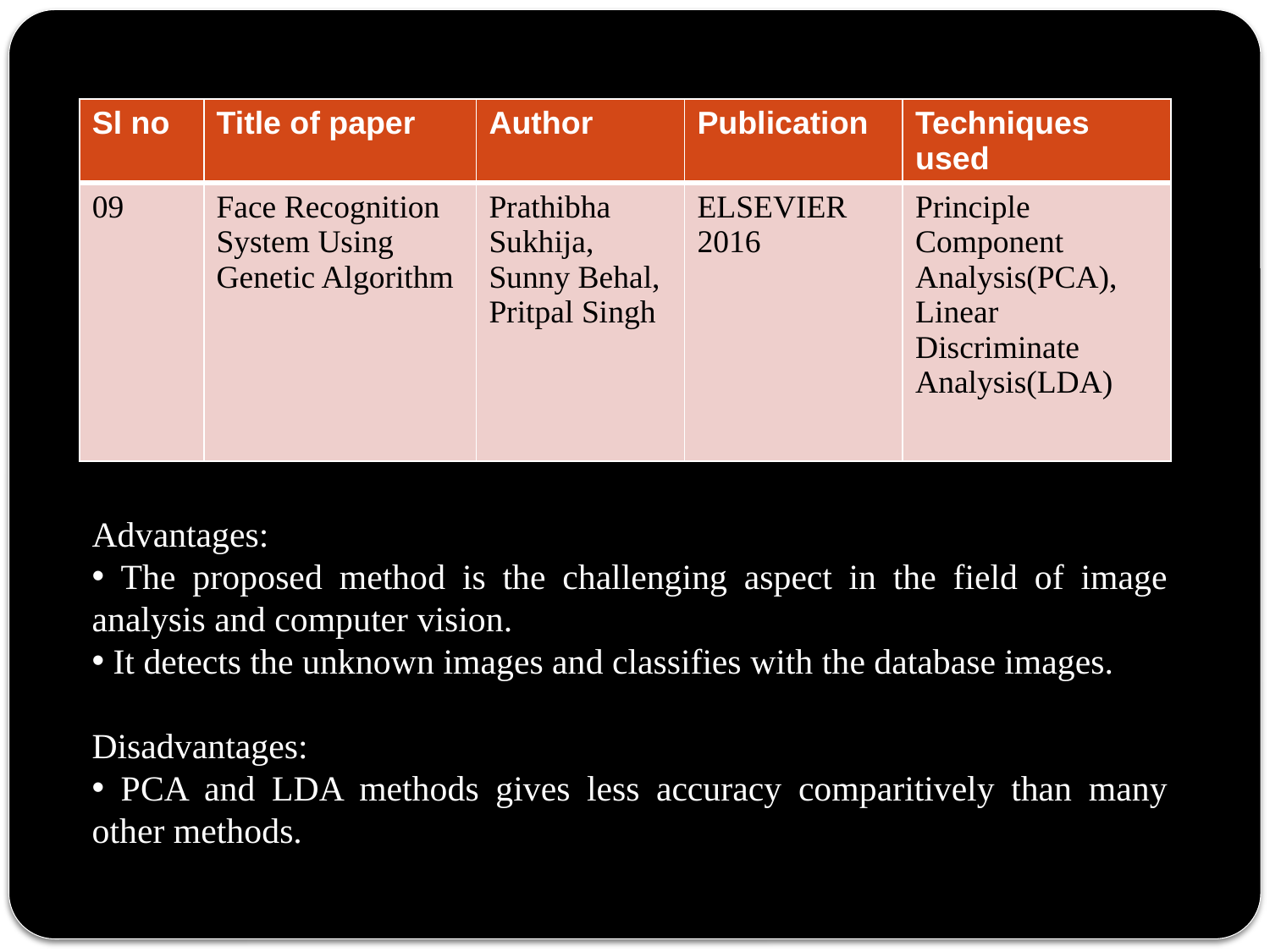

| Sl no | Title of paper | Author | Publication | Techniques used |
| --- | --- | --- | --- | --- |
| 09 | Face Recognition System Using Genetic Algorithm | Prathibha Sukhija, Sunny Behal, Pritpal Singh | ELSEVIER 2016 | Principle Component Analysis(PCA), Linear Discriminate Analysis(LDA) |
Advantages:
 The proposed method is the challenging aspect in the field of image analysis and computer vision.
 It detects the unknown images and classifies with the database images.

Disadvantages:
 PCA and LDA methods gives less accuracy comparitively than many other methods.